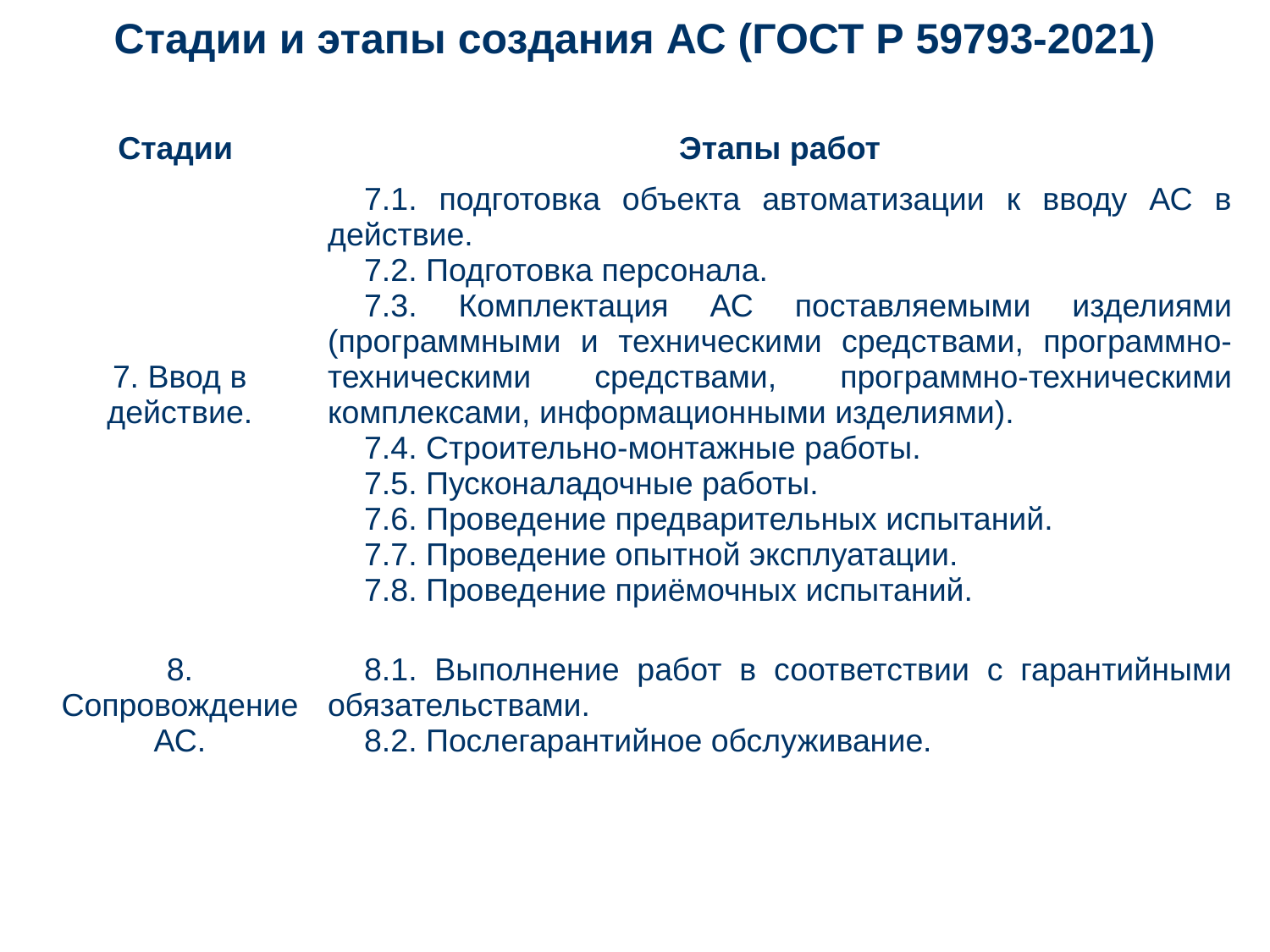

Стадии и этапы создания АС (ГОСТ Р 59793-2021)
| Стадии | Этапы работ |
| --- | --- |
| 7. Ввод в действие. | 7.1. подготовка объекта автоматизации к вводу АС в действие. 7.2. Подготовка персонала. 7.3. Комплектация АС поставляемыми изделиями (программными и техническими средствами, программно-техническими средствами, программно-техническими комплексами, информационными изделиями). 7.4. Строительно-монтажные работы. 7.5. Пусконаладочные работы. 7.6. Проведение предварительных испытаний. 7.7. Проведение опытной эксплуатации. 7.8. Проведение приёмочных испытаний. |
| 8. Сопровождение АС. | 8.1. Выполнение работ в соответствии с гарантийными обязательствами. 8.2. Послегарантийное обслуживание. |